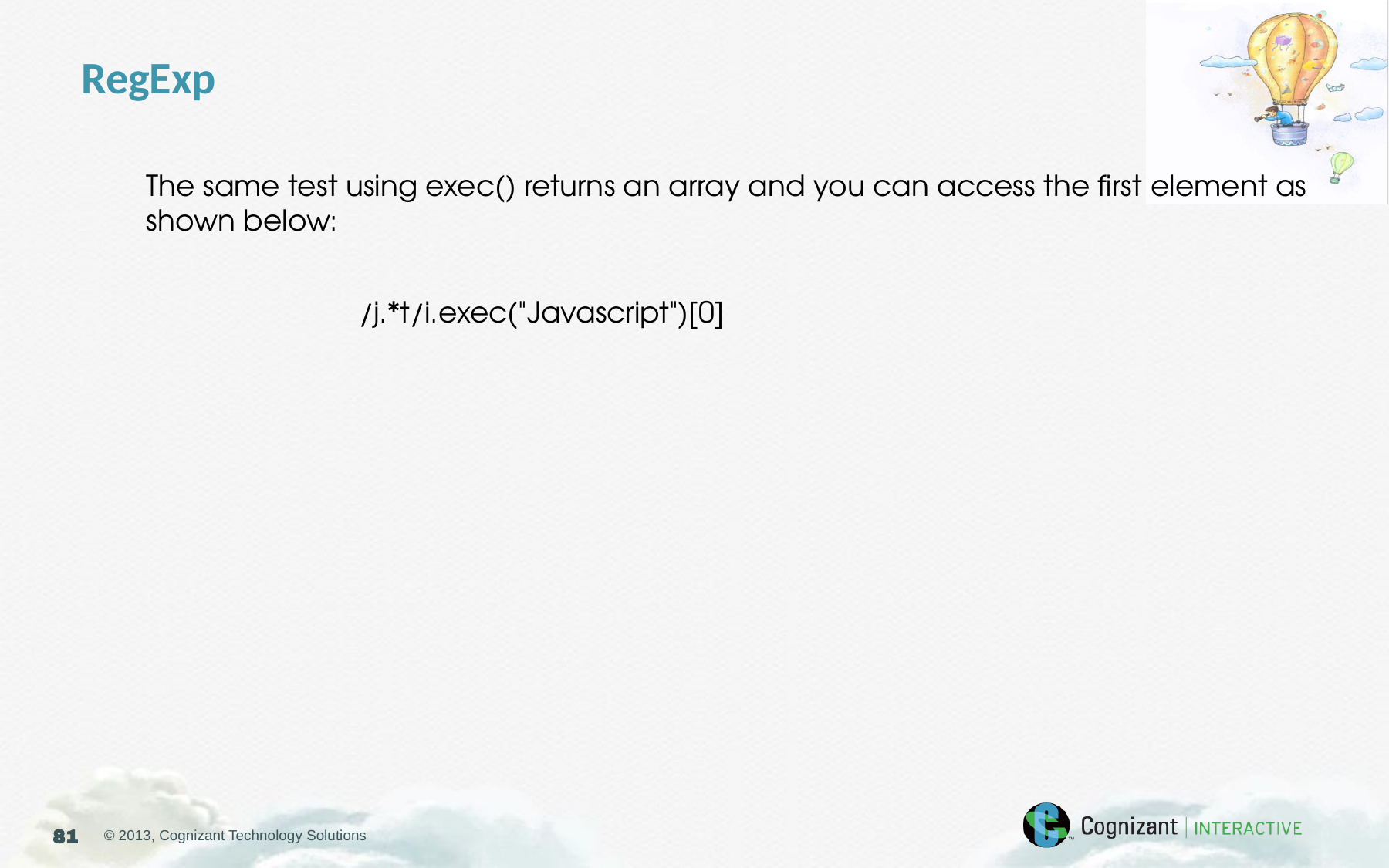

RegExp
The same test using exec() returns an array and you can access the first element as shown below:
/j.*t/i.exec("Javascript")[0]